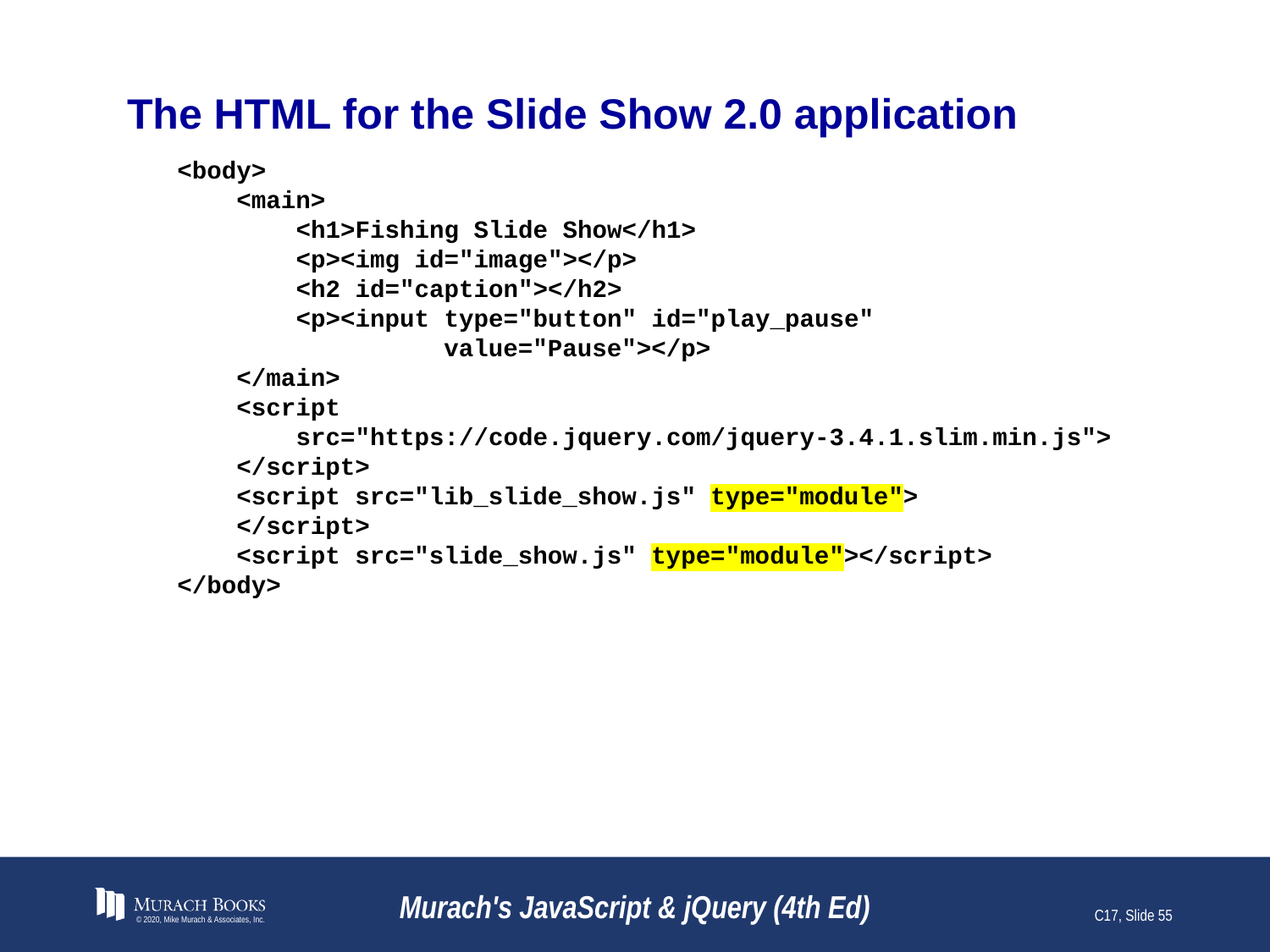

# The HTML for the Slide Show 2.0 application
<body>
    <main>
        <h1>Fishing Slide Show</h1>
        <p><img id="image"></p>
        <h2 id="caption"></h2>
        <p><input type="button" id="play_pause"
                  value="Pause"></p>
    </main>
    <script
        src="https://code.jquery.com/jquery-3.4.1.slim.min.js">
    </script>
    <script src="lib_slide_show.js" type="module">
    </script>
    <script src="slide_show.js" type="module"></script>
</body>

© 2020, Mike Murach & Associates, Inc.
Murach's JavaScript & jQuery (4th Ed)

C17, Slide 55